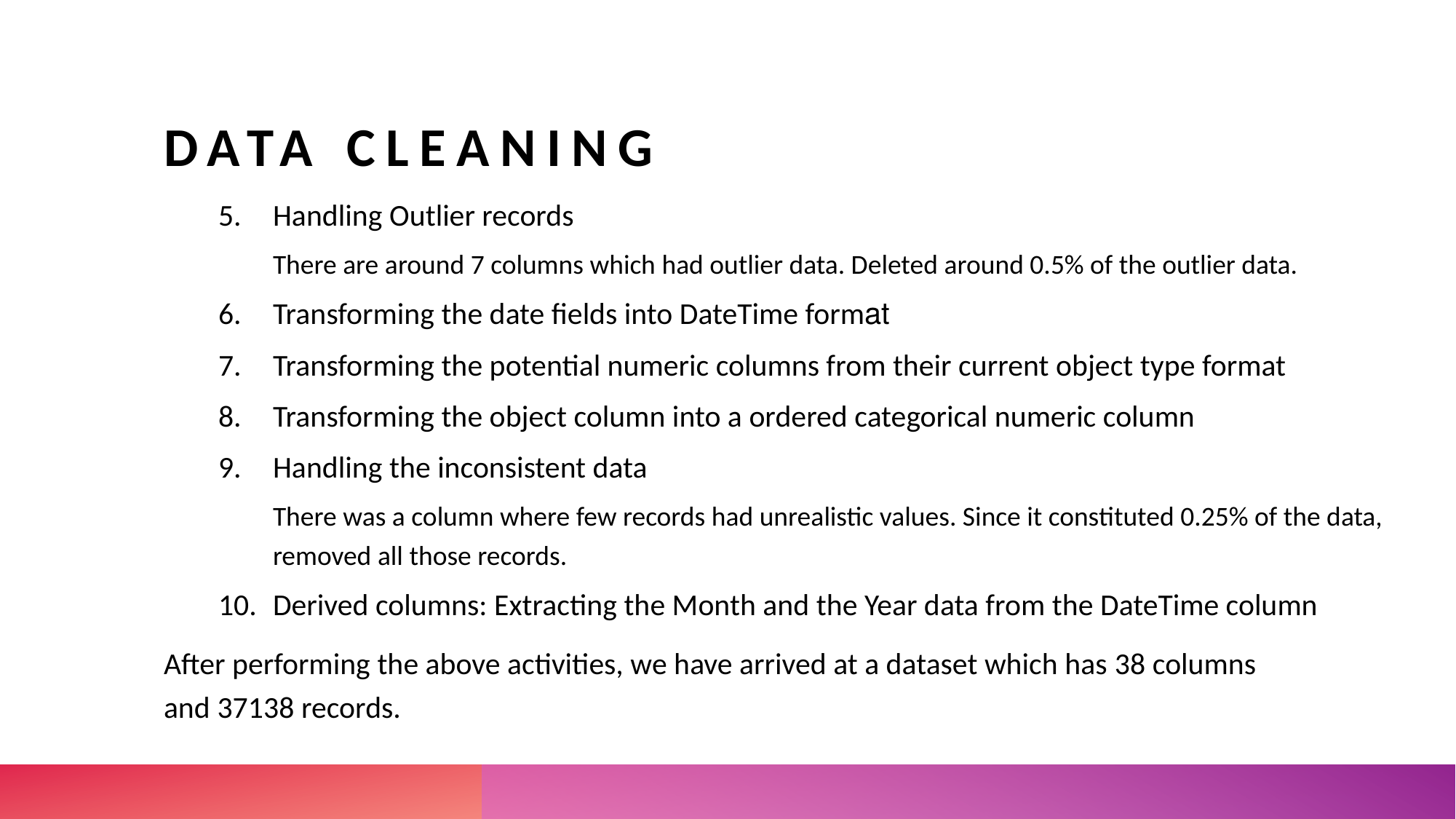

# Data Cleaning
Handling Outlier records
There are around 7 columns which had outlier data. Deleted around 0.5% of the outlier data.
Transforming the date fields into DateTime format
Transforming the potential numeric columns from their current object type format
Transforming the object column into a ordered categorical numeric column
Handling the inconsistent data
There was a column where few records had unrealistic values. Since it constituted 0.25% of the data, removed all those records.
Derived columns: Extracting the Month and the Year data from the DateTime column
After performing the above activities, we have arrived at a dataset which has 38 columns and 37138 records.